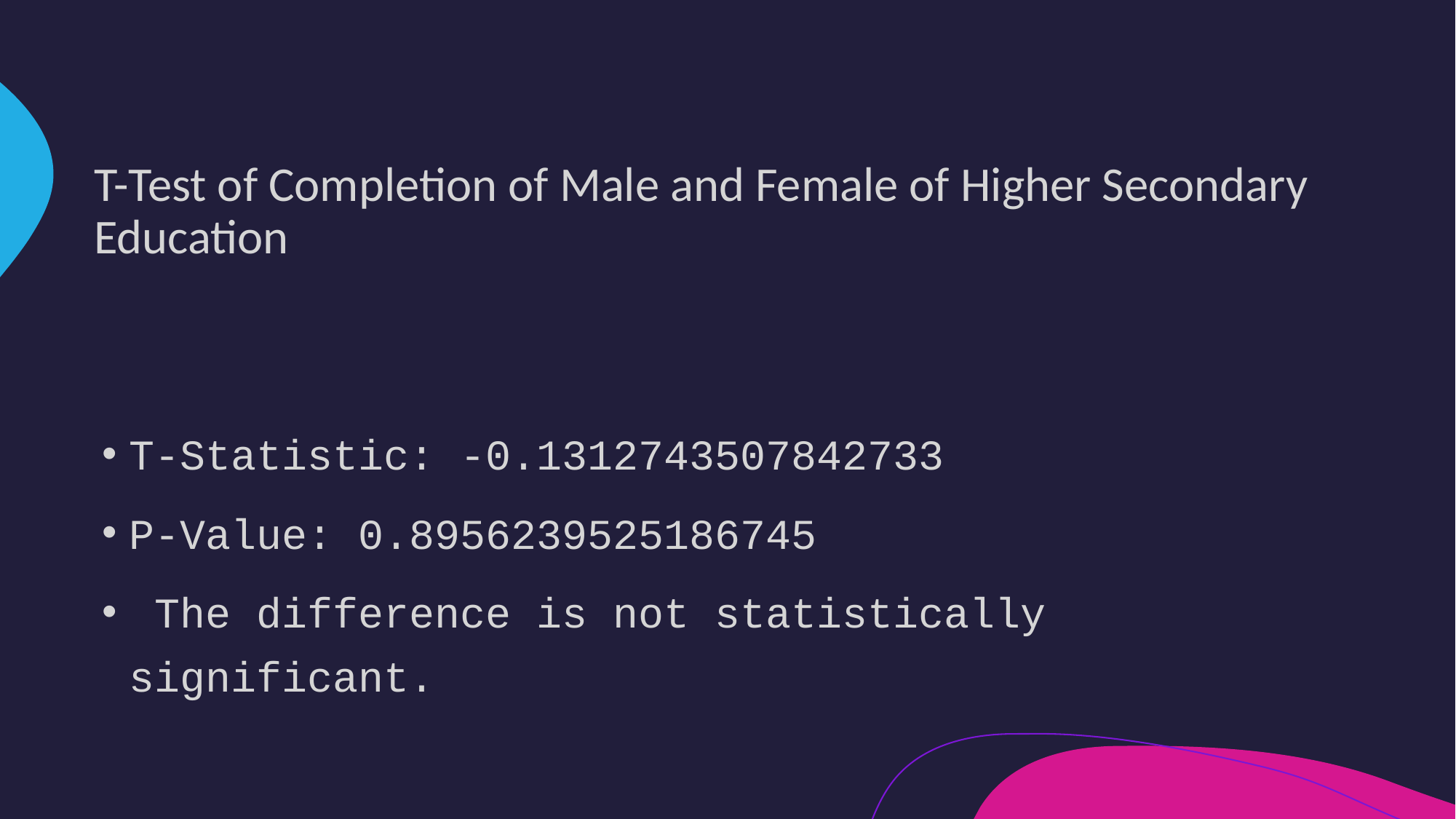

# T-Test of Completion of Male and Female of Higher Secondary Education
T-Statistic: -0.1312743507842733
P-Value: 0.8956239525186745
 The difference is not statistically significant.